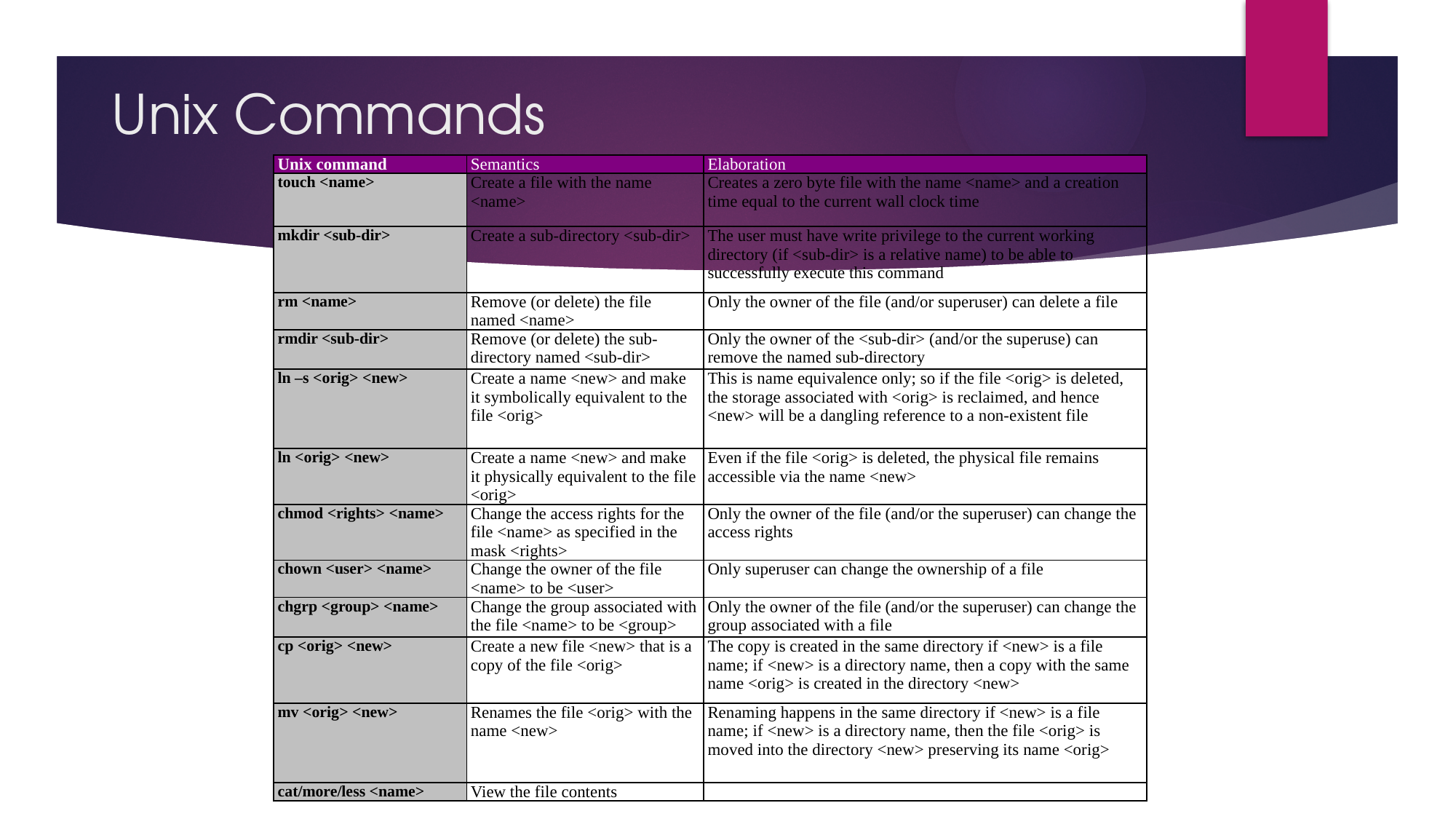

# Unix Commands
| Unix command | Semantics | Elaboration |
| --- | --- | --- |
| touch <name> | Create a file with the name <name> | Creates a zero byte file with the name <name> and a creation time equal to the current wall clock time |
| mkdir <sub-dir> | Create a sub-directory <sub-dir> | The user must have write privilege to the current working directory (if <sub-dir> is a relative name) to be able to successfully execute this command |
| rm <name> | Remove (or delete) the file named <name> | Only the owner of the file (and/or superuser) can delete a file |
| rmdir <sub-dir> | Remove (or delete) the sub-directory named <sub-dir> | Only the owner of the <sub-dir> (and/or the superuse) can remove the named sub-directory |
| ln –s <orig> <new> | Create a name <new> and make it symbolically equivalent to the file <orig> | This is name equivalence only; so if the file <orig> is deleted, the storage associated with <orig> is reclaimed, and hence <new> will be a dangling reference to a non-existent file |
| ln <orig> <new> | Create a name <new> and make it physically equivalent to the file <orig> | Even if the file <orig> is deleted, the physical file remains accessible via the name <new> |
| chmod <rights> <name> | Change the access rights for the file <name> as specified in the mask <rights> | Only the owner of the file (and/or the superuser) can change the access rights |
| chown <user> <name> | Change the owner of the file <name> to be <user> | Only superuser can change the ownership of a file |
| chgrp <group> <name> | Change the group associated with the file <name> to be <group> | Only the owner of the file (and/or the superuser) can change the group associated with a file |
| cp <orig> <new> | Create a new file <new> that is a copy of the file <orig> | The copy is created in the same directory if <new> is a file name; if <new> is a directory name, then a copy with the same name <orig> is created in the directory <new> |
| mv <orig> <new> | Renames the file <orig> with the name <new> | Renaming happens in the same directory if <new> is a file name; if <new> is a directory name, then the file <orig> is moved into the directory <new> preserving its name <orig> |
| cat/more/less <name> | View the file contents |  |